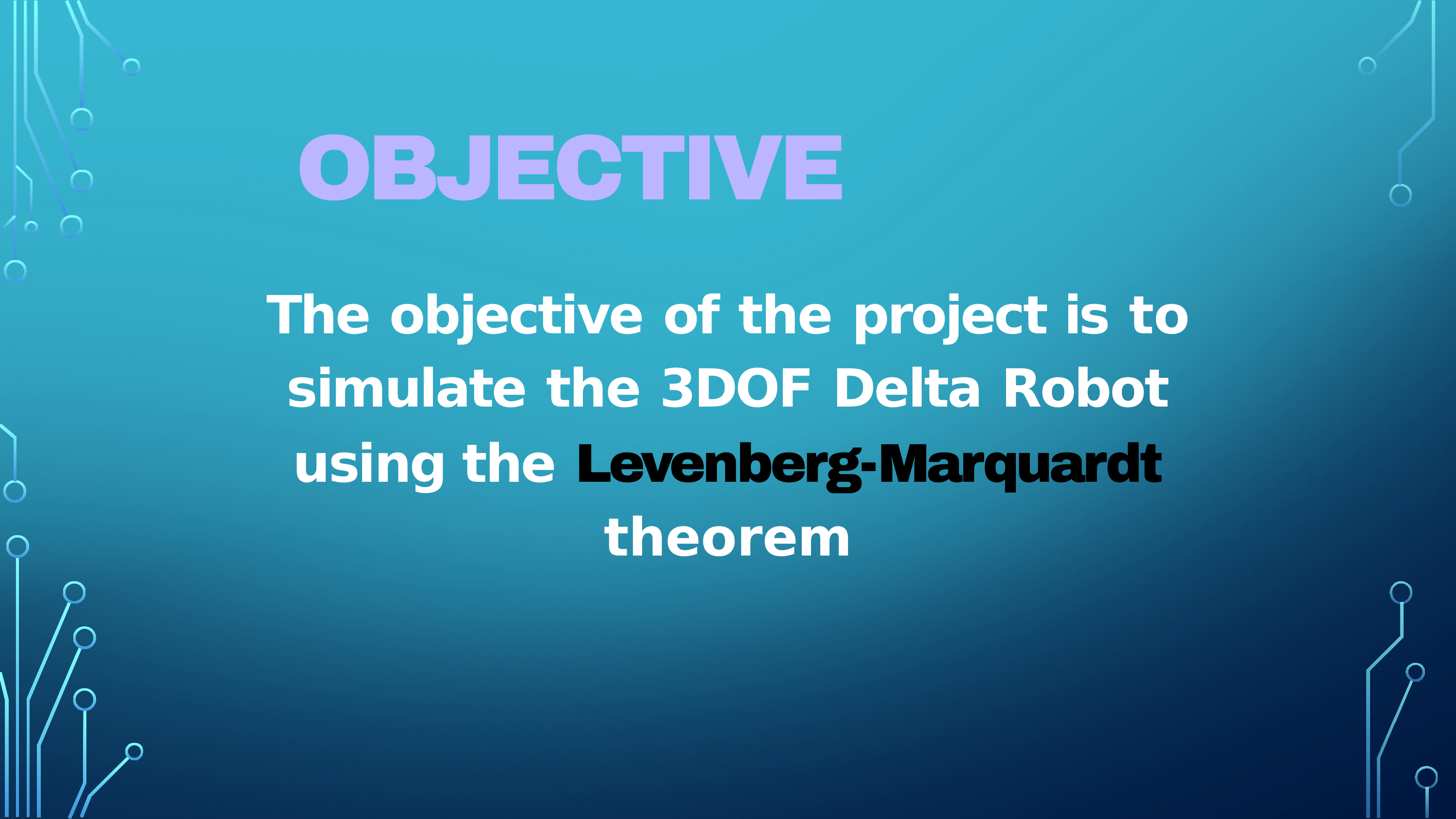

# Objective
The objective of the project is to simulate the 3DOF Delta Robot using the Levenberg-Marquardt theorem